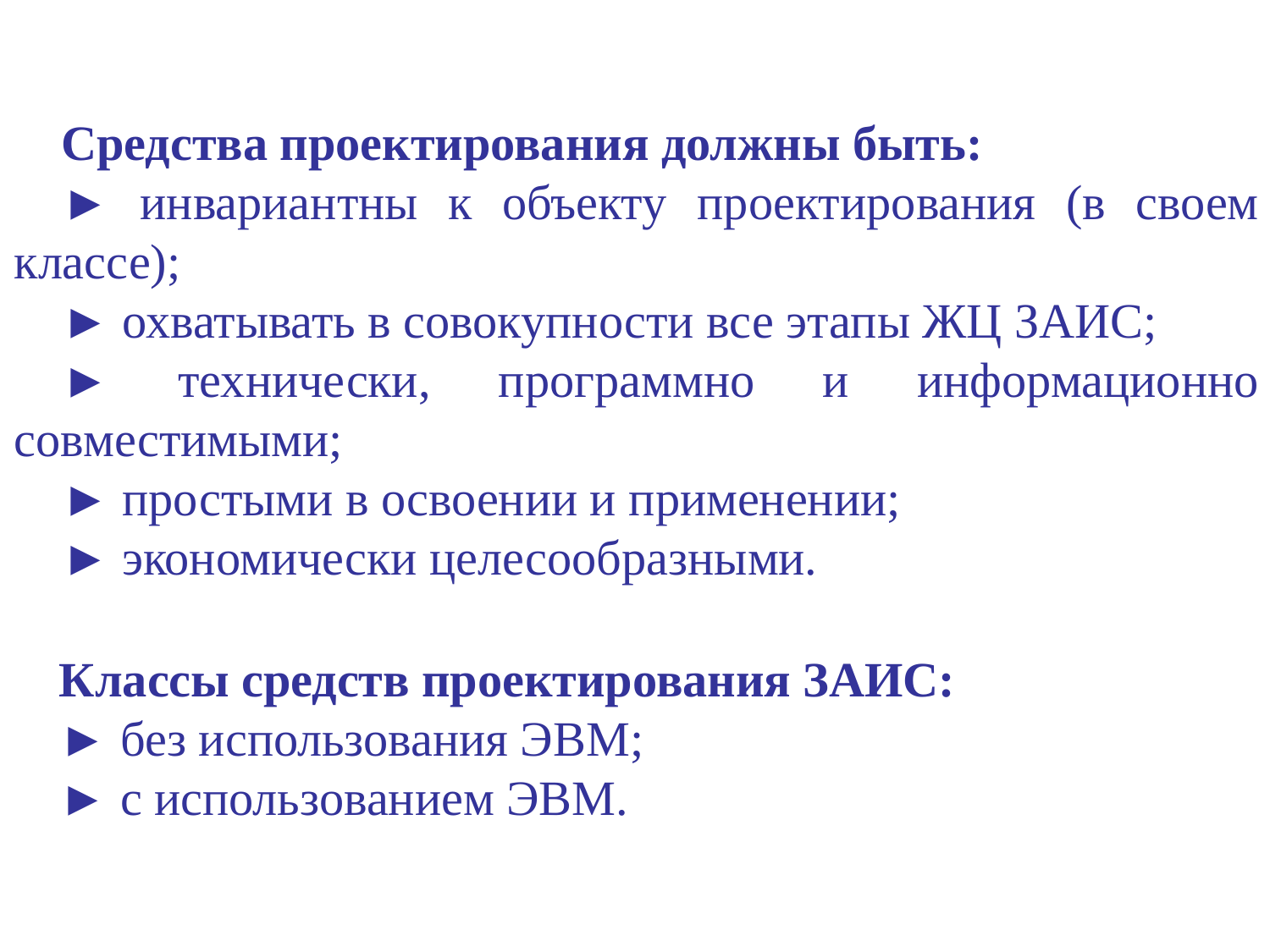

Средства проектирования должны быть:
► инвариантны к объекту проектирования (в своем классе);
► охватывать в совокупности все этапы ЖЦ ЗАИС;
► технически, программно и информационно совместимыми;
► простыми в освоении и применении;
► экономически целесообразными.
Классы средств проектирования ЗАИС:
► без использования ЭВМ;
► с использованием ЭВМ.